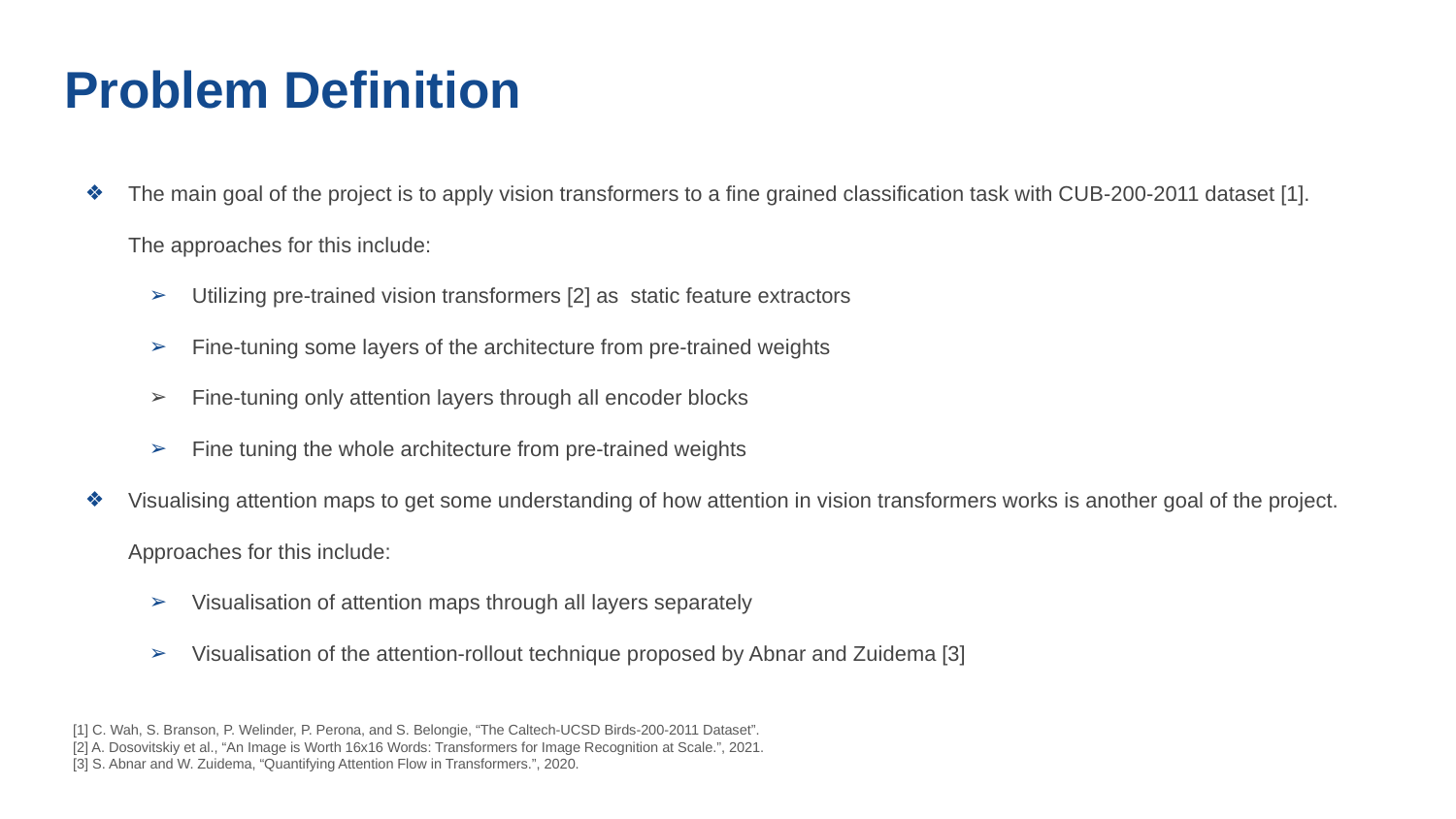

Problem Definition
The main goal of the project is to apply vision transformers to a fine grained classification task with CUB-200-2011 dataset [1]. The approaches for this include:
Utilizing pre-trained vision transformers [2] as  static feature extractors
Fine-tuning some layers of the architecture from pre-trained weights
Fine-tuning only attention layers through all encoder blocks
Fine tuning the whole architecture from pre-trained weights
Visualising attention maps to get some understanding of how attention in vision transformers works is another goal of the project. Approaches for this include:
Visualisation of attention maps through all layers separately
Visualisation of the attention-rollout technique proposed by Abnar and Zuidema [3]
[1] C. Wah, S. Branson, P. Welinder, P. Perona, and S. Belongie, “The Caltech-UCSD Birds-200-2011 Dataset”.
[2] A. Dosovitskiy et al., “An Image is Worth 16x16 Words: Transformers for Image Recognition at Scale.”, 2021.
[3] S. Abnar and W. Zuidema, “Quantifying Attention Flow in Transformers.”, 2020.